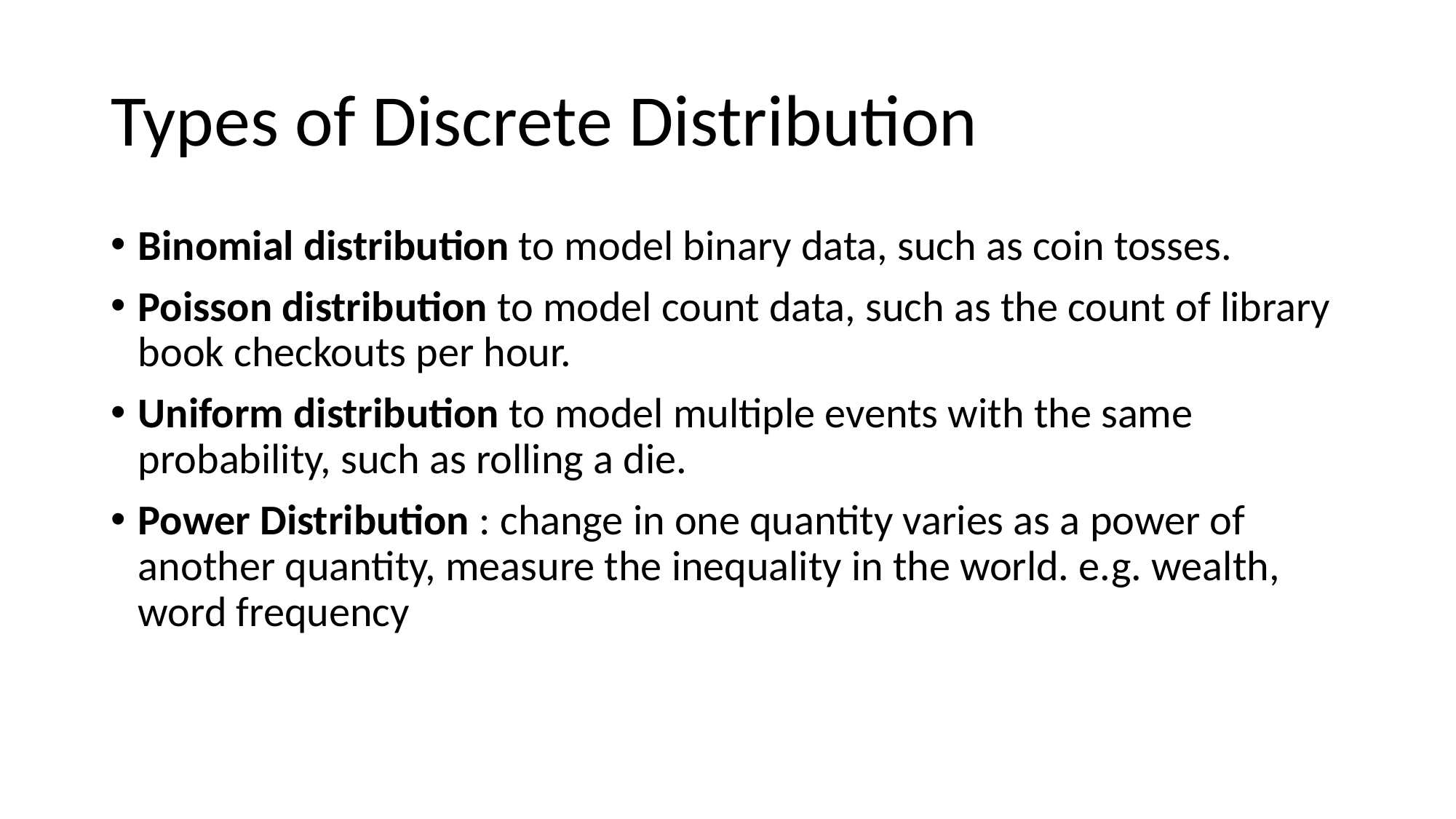

# Types of Discrete Distribution
Binomial distribution to model binary data, such as coin tosses.
Poisson distribution to model count data, such as the count of library book checkouts per hour.
Uniform distribution to model multiple events with the same probability, such as rolling a die.
Power Distribution : change in one quantity varies as a power of another quantity, measure the inequality in the world. e.g. wealth, word frequency